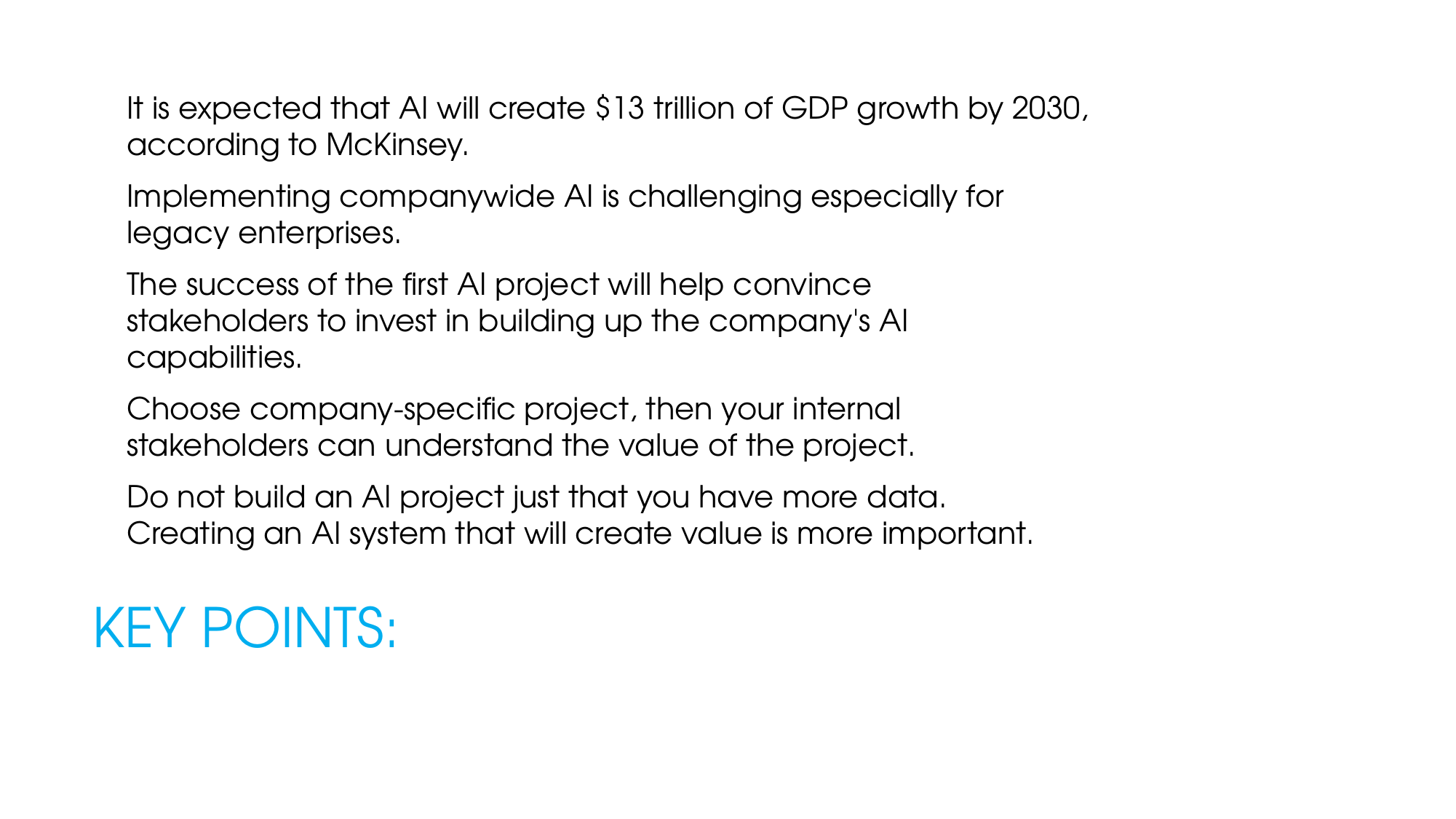

It is expected that AI will create $13 trillion of GDP growth by 2030, according to McKinsey.
Implementing companywide AI is challenging especially for legacy enterprises.
The success of the first AI project will help convince stakeholders to invest in building up the company's AI capabilities.
Choose company-specific project, then your internal stakeholders can understand the value of the project.
Do not build an AI project just that you have more data. Creating an AI system that will create value is more important.
# Key POints: